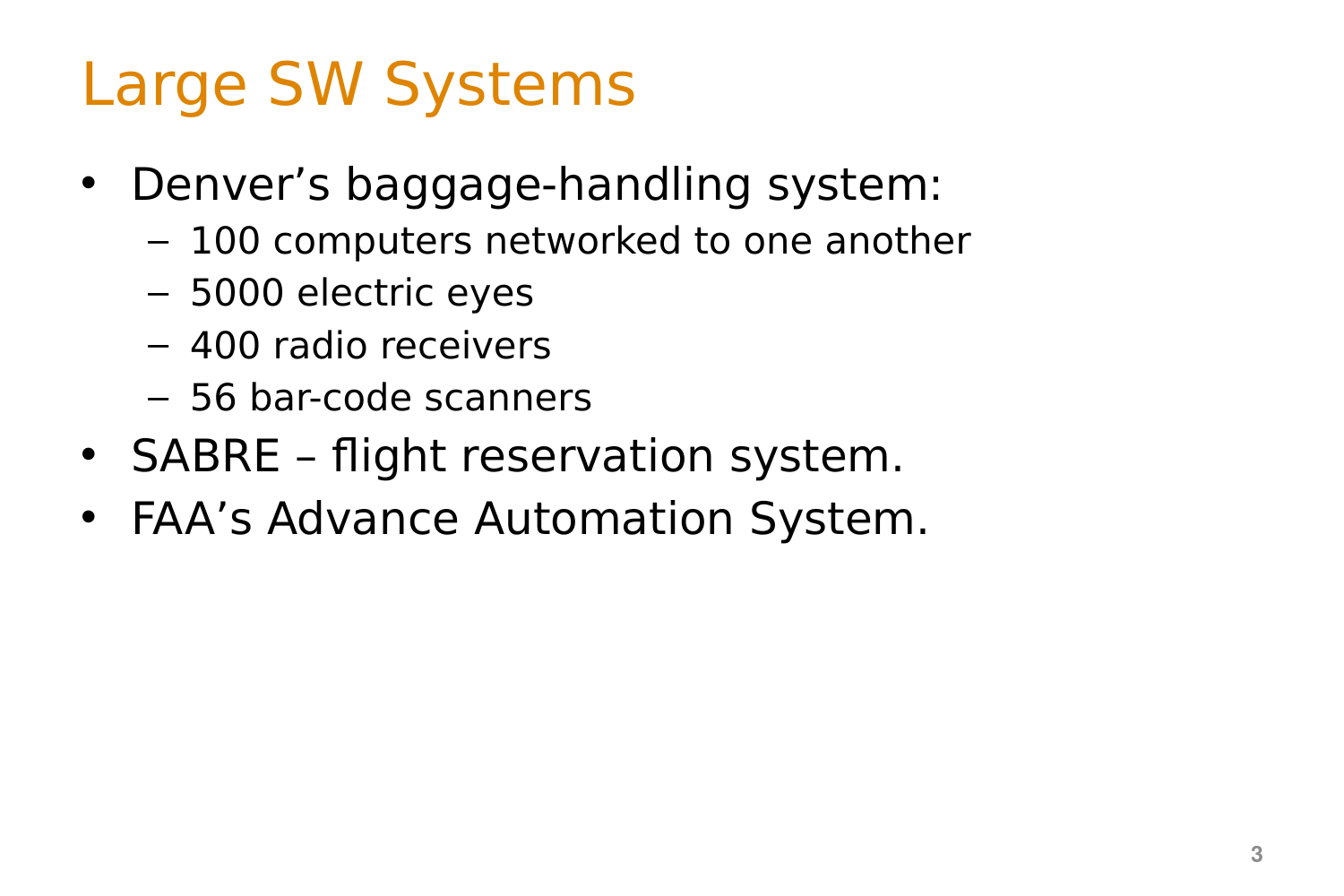

# Large SW Systems
Denver’s baggage-handling system:
100 computers networked to one another
5000 electric eyes
400 radio receivers
56 bar-code scanners
SABRE – flight reservation system.
FAA’s Advance Automation System.

3